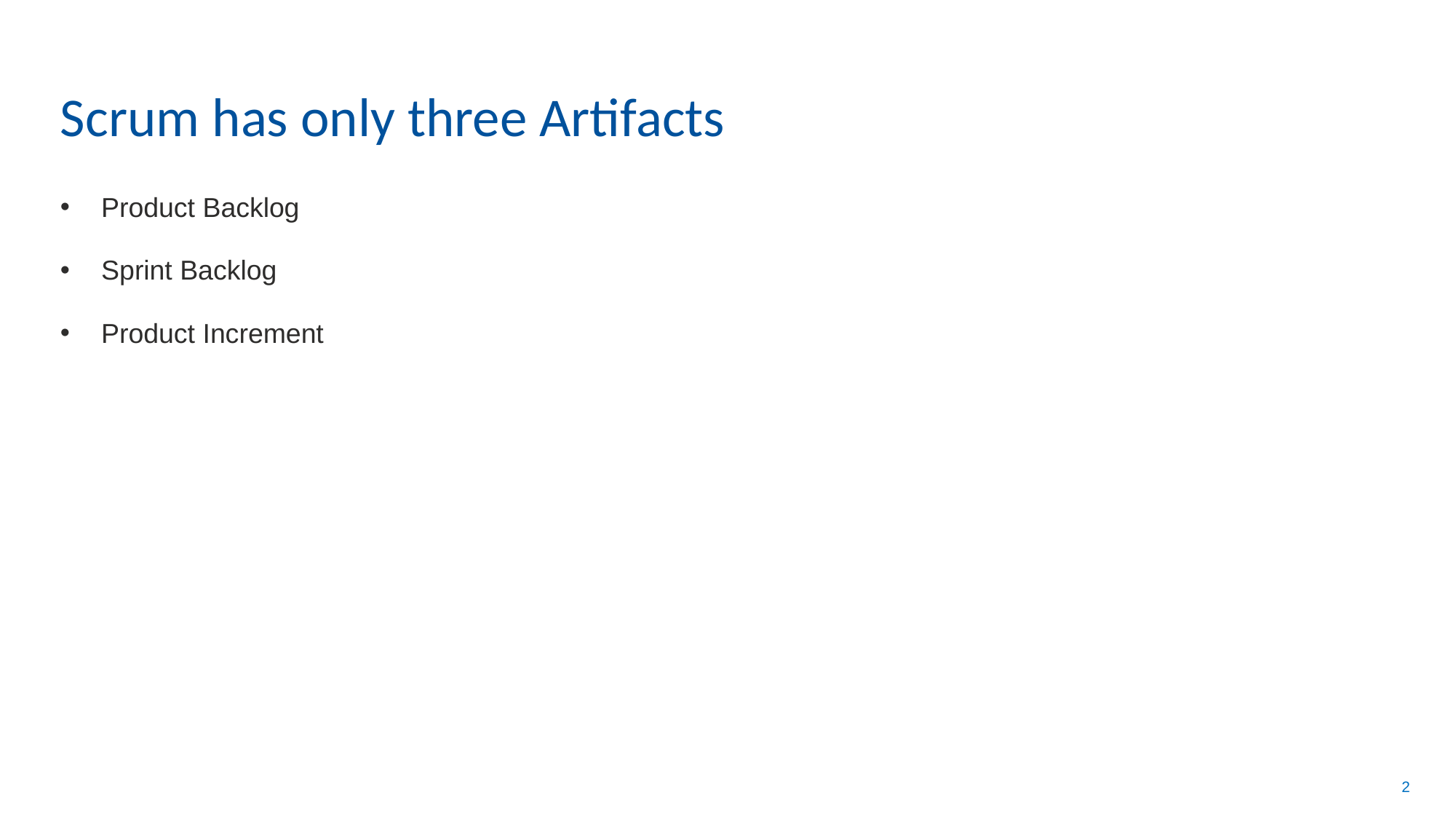

# Scrum has only three Artifacts
Product Backlog
Sprint Backlog
Product Increment